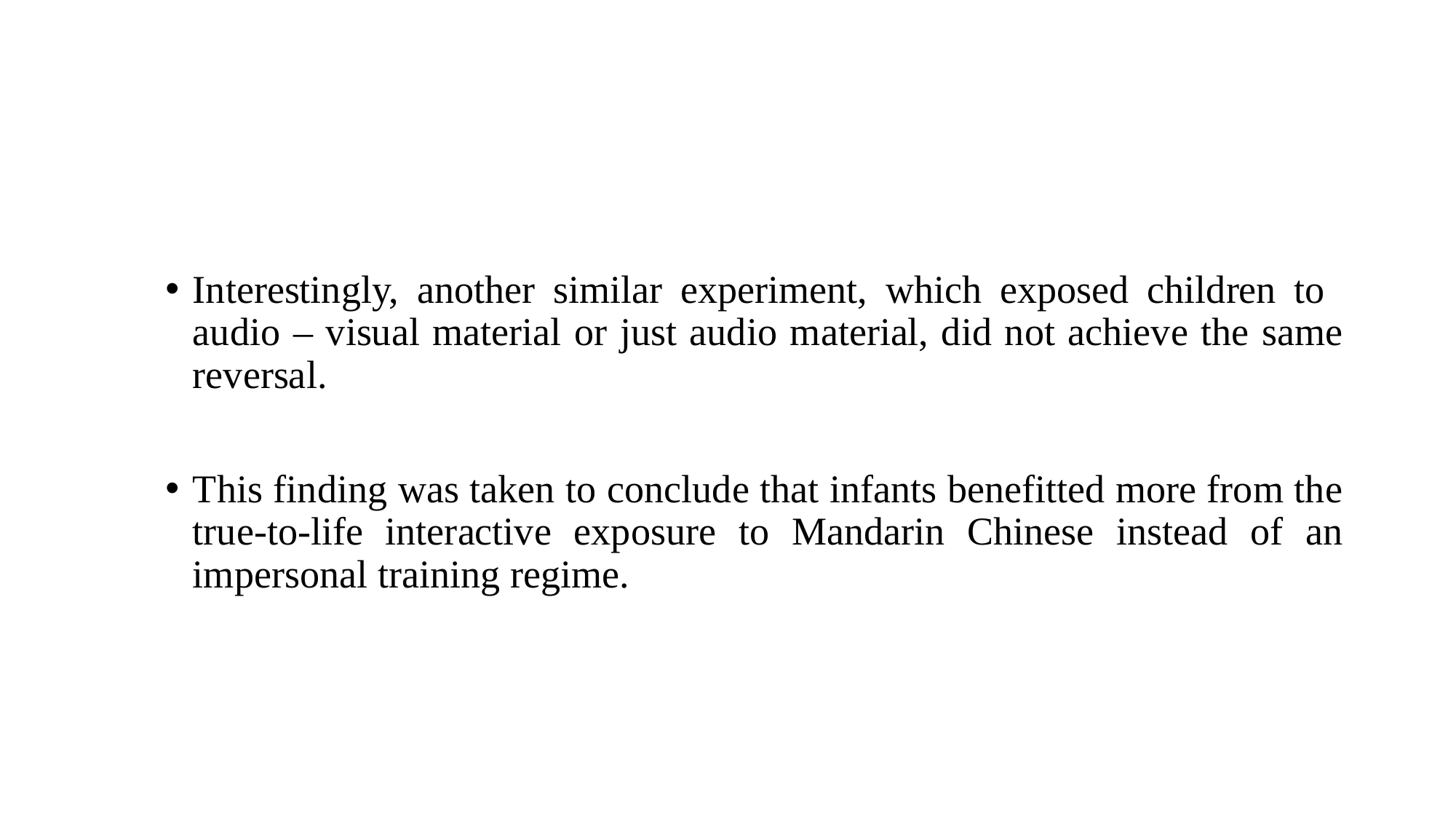

Interestingly, another similar experiment, which exposed children to  audio – visual material or just audio material, did not achieve the same reversal.

This finding was taken to conclude that infants benefitted more from the true-to-life interactive exposure to Mandarin Chinese instead of an impersonal training regime.